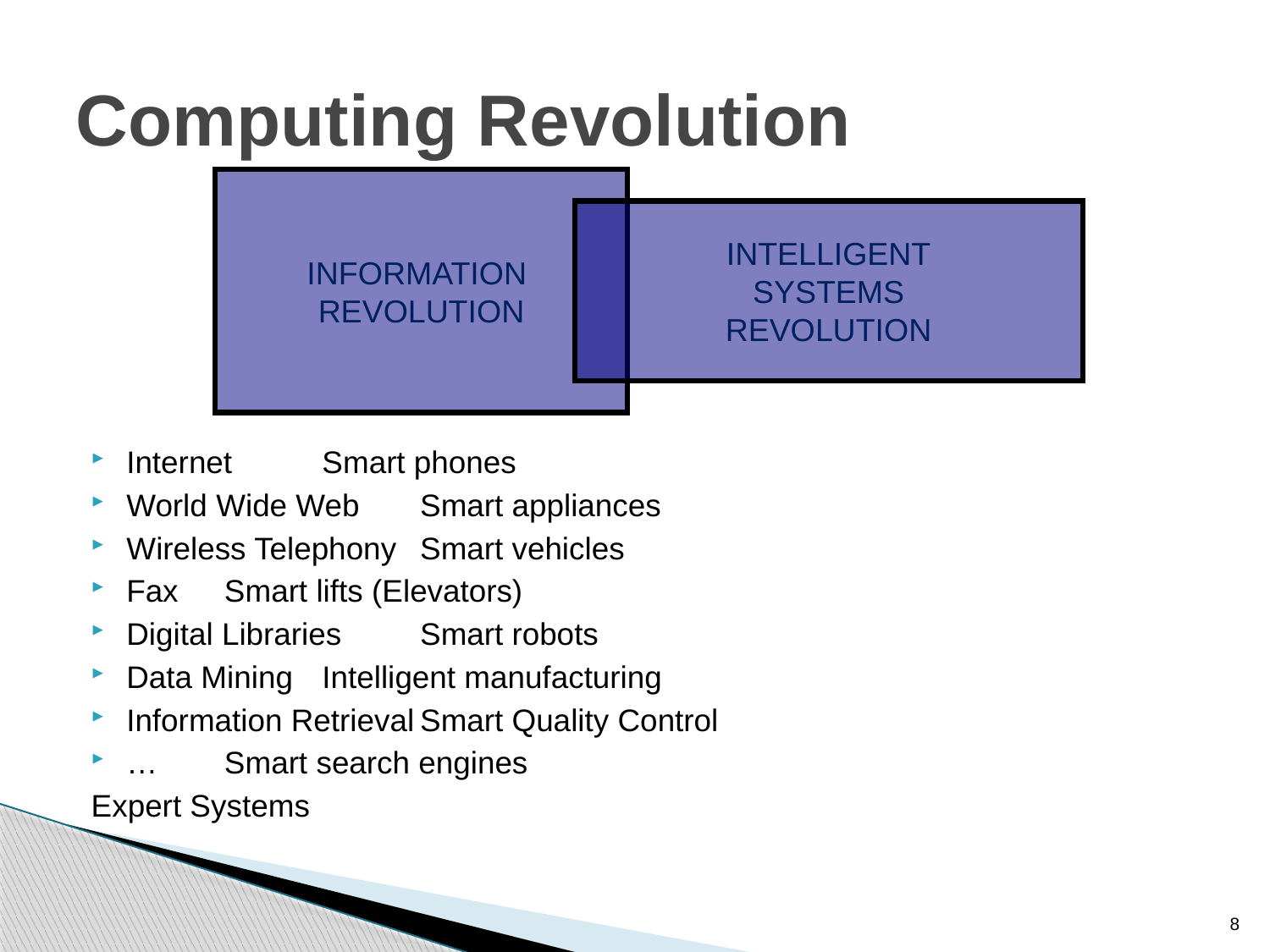

# Computing Revolution
INFORMATION
REVOLUTION
INTELLIGENT
SYSTEMS
REVOLUTION
Internet				Smart phones
World Wide Web			Smart appliances
Wireless Telephony			Smart vehicles
Fax					Smart lifts (Elevators)
Digital Libraries			Smart robots
Data Mining				Intelligent manufacturing
Information Retrieval			Smart Quality Control
…					Smart search engines
					Expert Systems
8